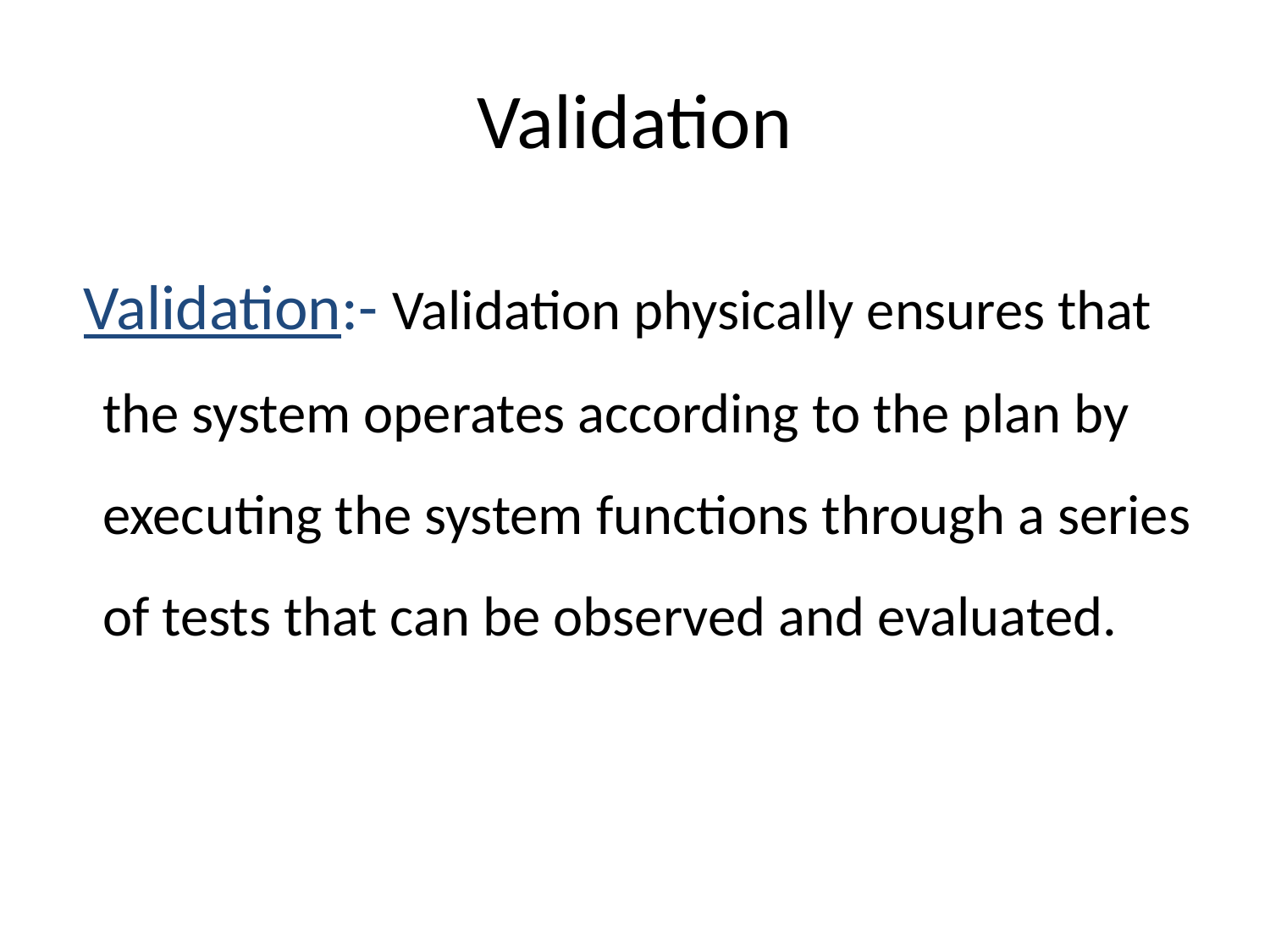

# Validation
  Validation:- Validation physically ensures that the system operates according to the plan by executing the system functions through a series of tests that can be observed and evaluated.